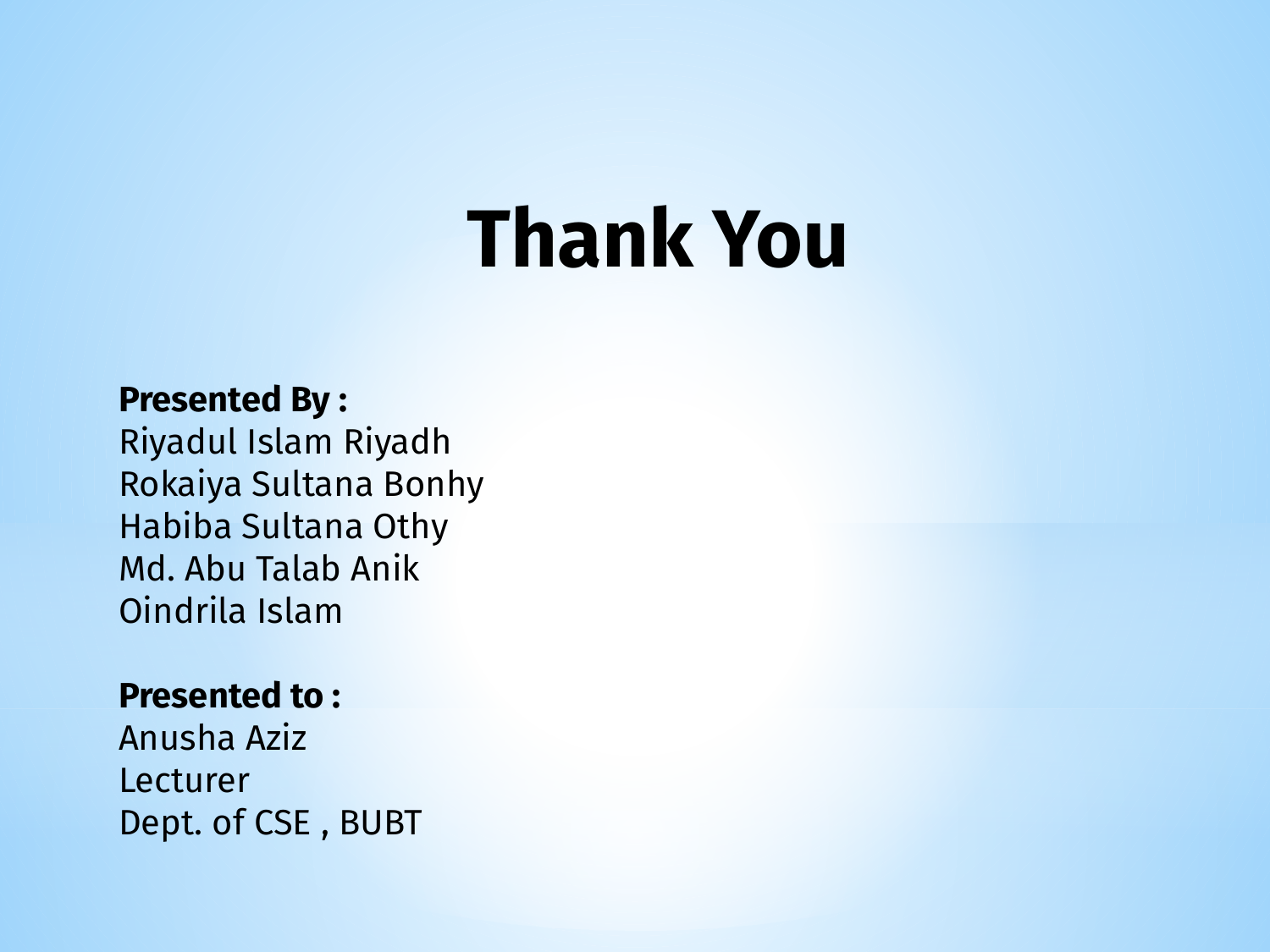

# Thank You
Presented By :
Riyadul Islam Riyadh
Rokaiya Sultana Bonhy
Habiba Sultana Othy
Md. Abu Talab Anik
Oindrila Islam
Presented to :
Anusha Aziz
Lecturer
Dept. of CSE , BUBT